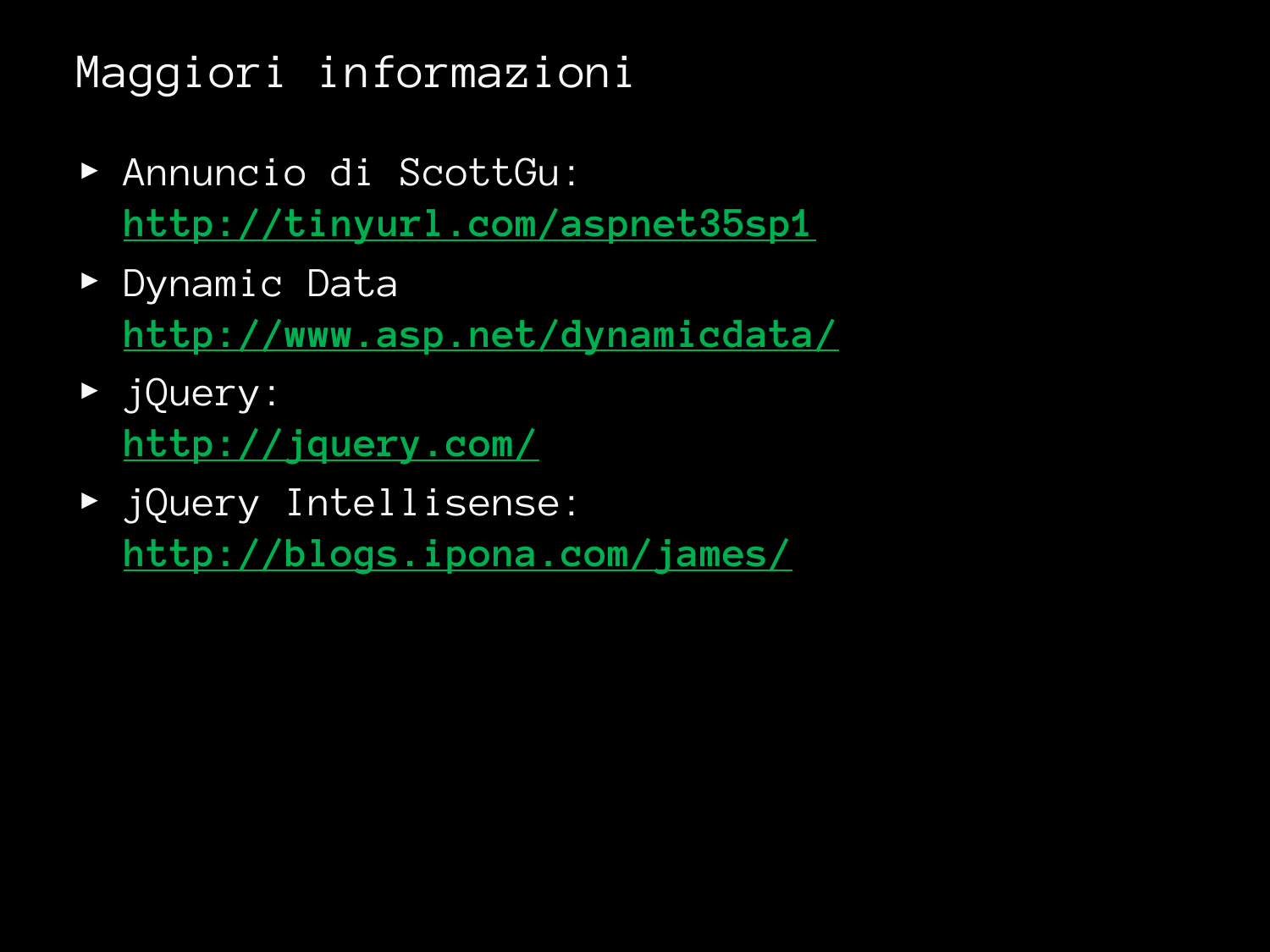

# Maggiori informazioni
Annuncio di ScottGu:
http://tinyurl.com/aspnet35sp1
Dynamic Data
http://www.asp.net/dynamicdata/
jQuery:
http://jquery.com/
jQuery Intellisense: http://blogs.ipona.com/james/